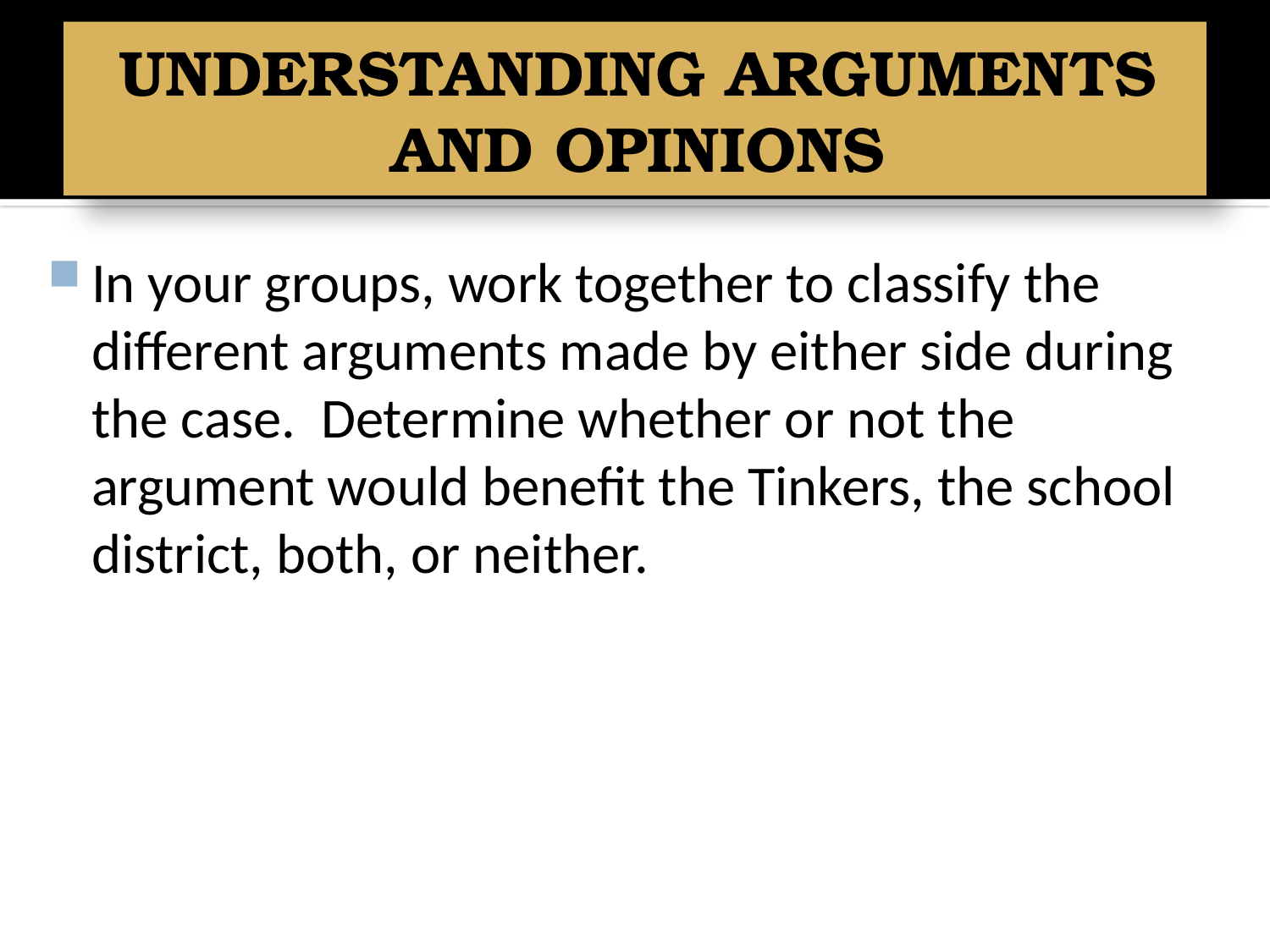

# UNDERSTANDING ARGUMENTS AND OPINIONS
In your groups, work together to classify the different arguments made by either side during the case.  Determine whether or not the argument would benefit the Tinkers, the school district, both, or neither.